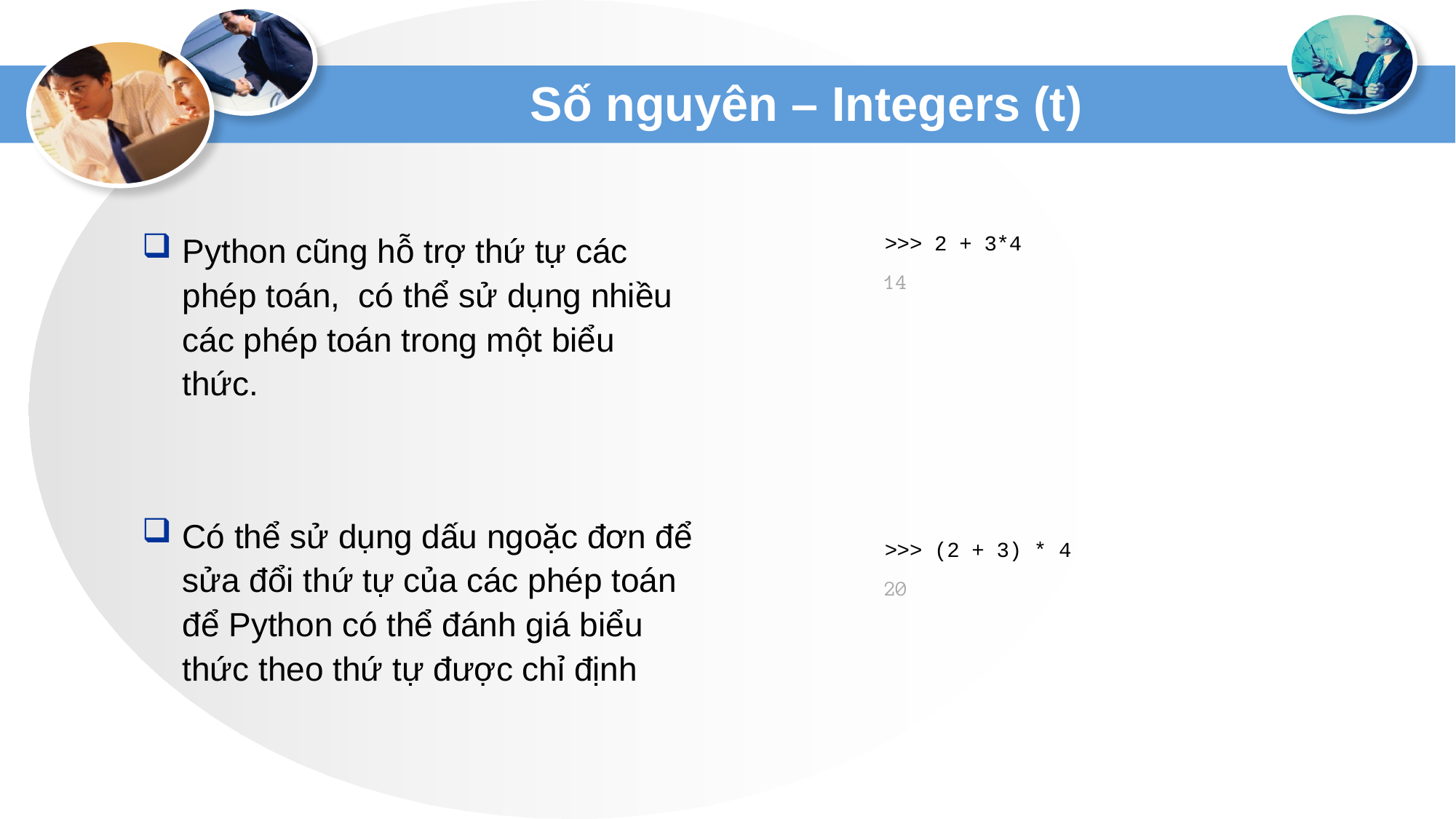

# Số nguyên – Integers (t)
Python cũng hỗ trợ thứ tự các phép toán,  có thể sử dụng nhiều các phép toán trong một biểu thức.

Có thể sử dụng dấu ngoặc đơn để sửa đổi thứ tự của các phép toán để Python có thể đánh giá biểu thức theo thứ tự được chỉ định
>>> 2 + 3*4
14

>>> (2 + 3) * 4
20